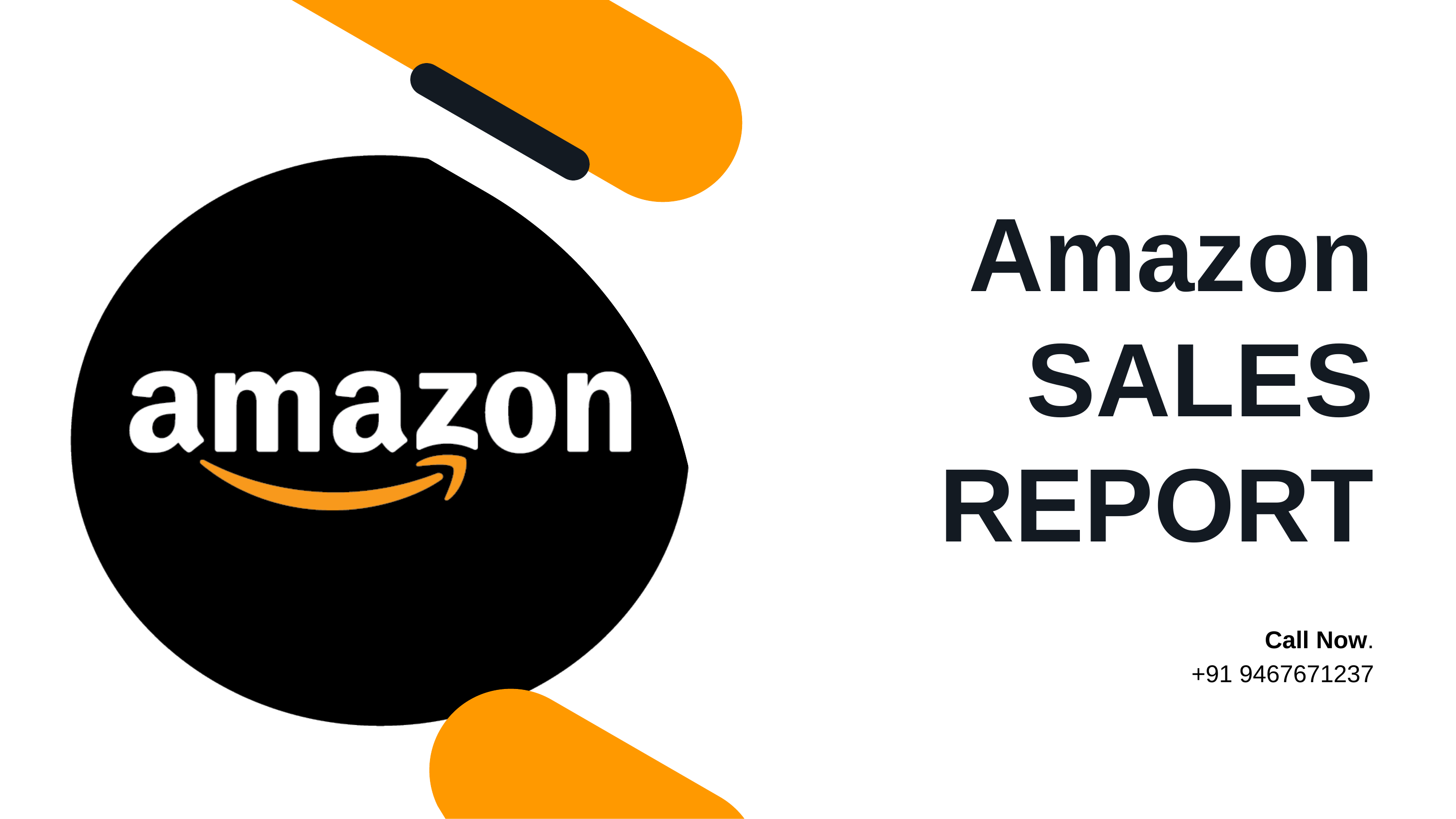

Amazon
SALES
REPORT
Call Now.
+91 9467671237